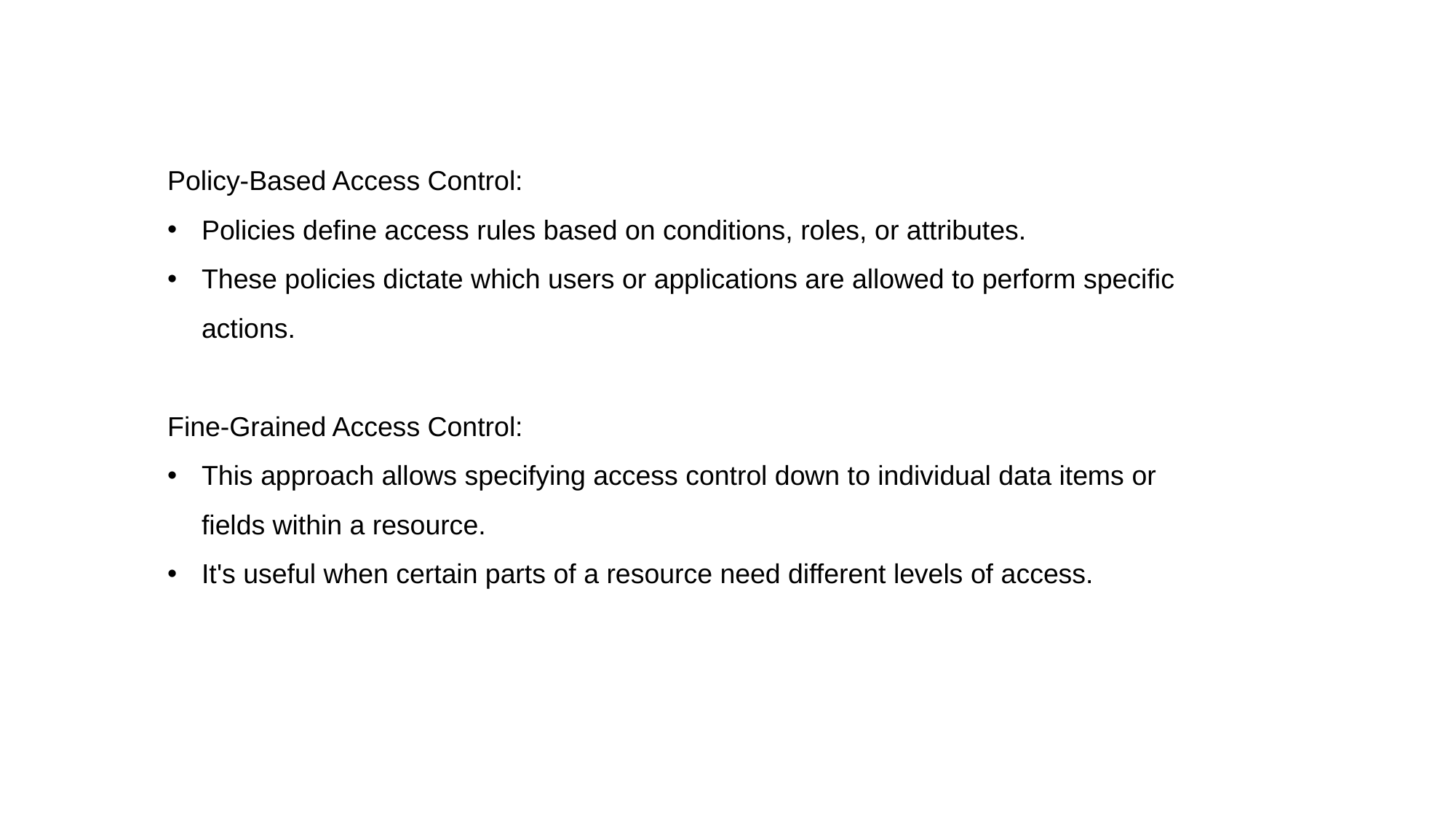

Policy-Based Access Control:
Policies define access rules based on conditions, roles, or attributes.
These policies dictate which users or applications are allowed to perform specific actions.

Fine-Grained Access Control:
This approach allows specifying access control down to individual data items or fields within a resource.
It's useful when certain parts of a resource need different levels of access.